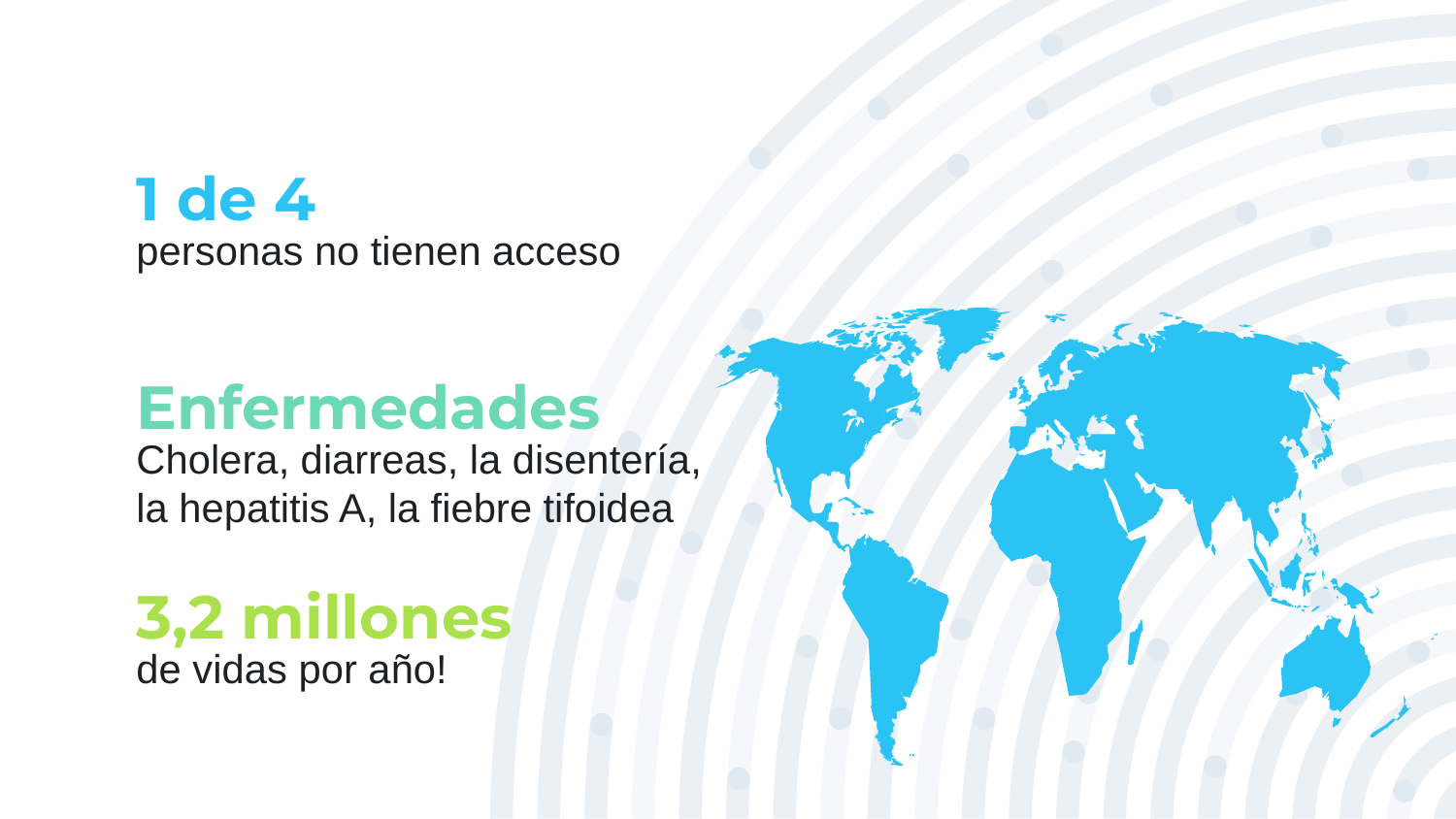

1 de 4
personas no tienen acceso

Enfermedades

Cholera, diarreas, la disentería, la hepatitis A, la fiebre tifoidea

3,2 millones
de vidas por año!